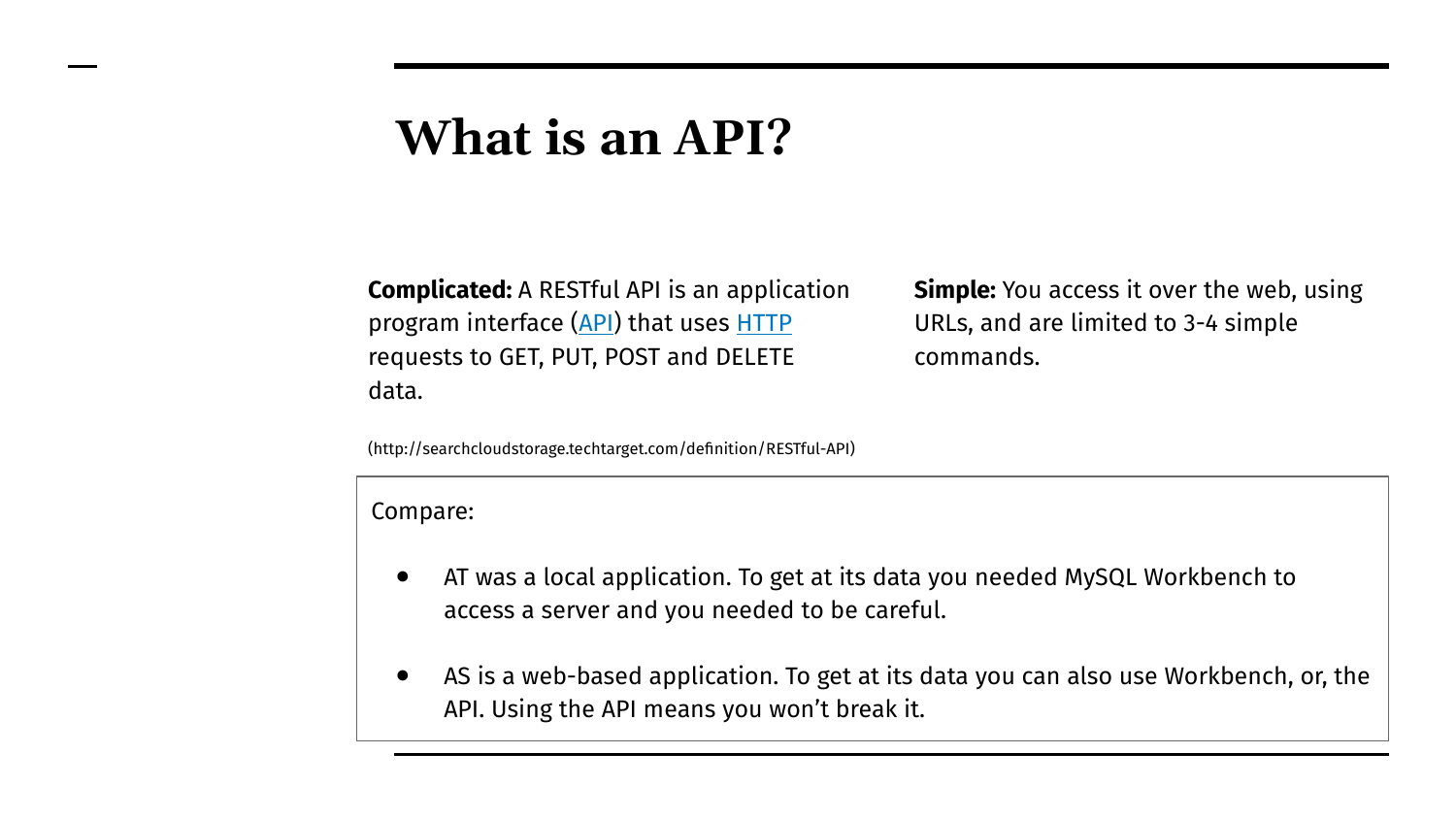

# What is an API?
Complicated: A RESTful API is an application program interface (API) that uses HTTP requests to GET, PUT, POST and DELETE data.
(http://searchcloudstorage.techtarget.com/definition/RESTful-API)
Simple: You access it over the web, using URLs, and are limited to 3-4 simple commands.

Compare:
AT was a local application. To get at its data you needed MySQL Workbench to access a server and you needed to be careful.
AS is a web-based application. To get at its data you can also use Workbench, or, the API. Using the API means you won’t break it.